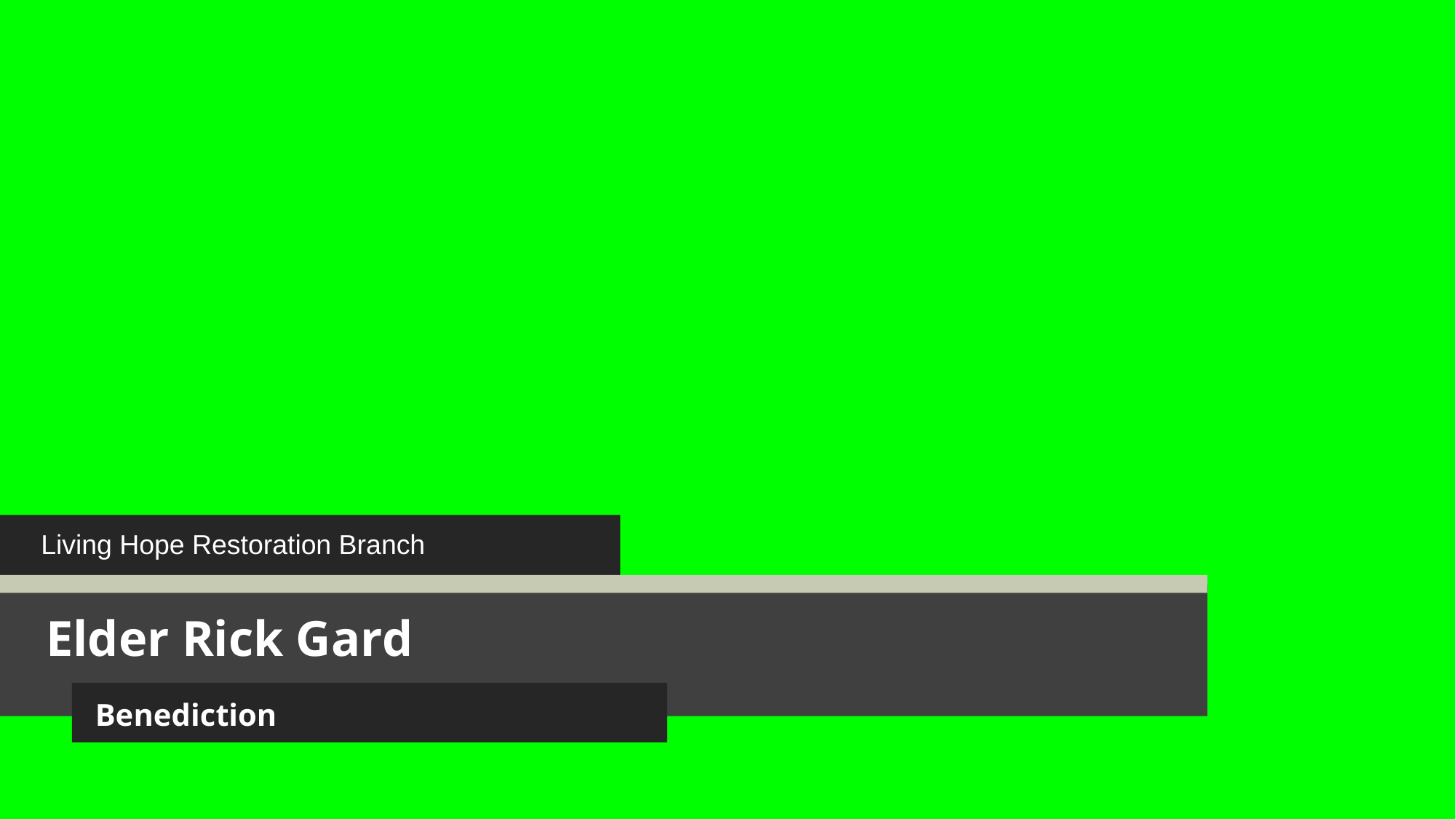

Living Hope Restoration Branch

Elder Rick Gard

Benediction